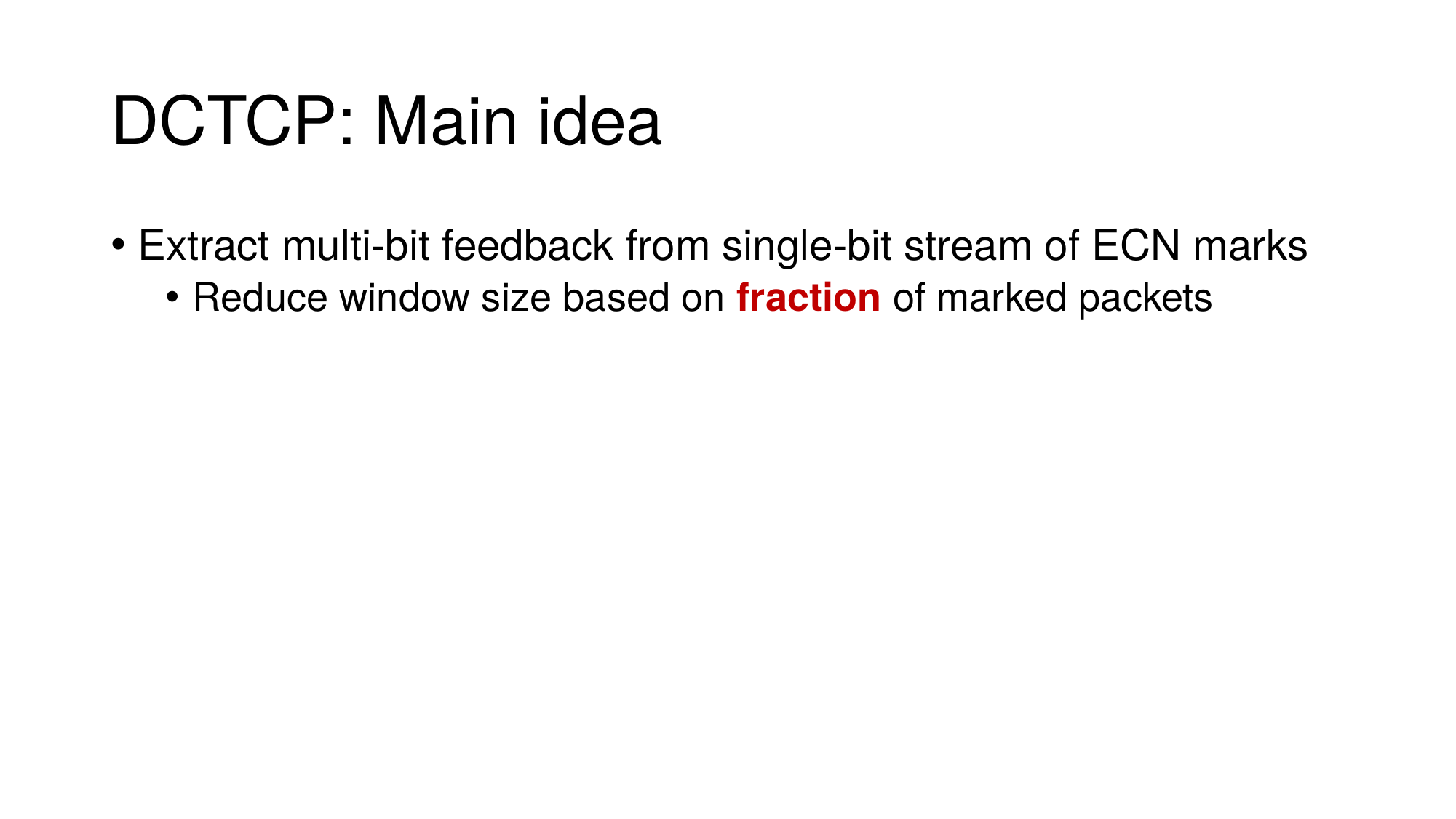

# DCTCP: Main idea
Extract multi-bit feedback from single-bit stream of ECN marks
Reduce window size based on fraction of marked packets